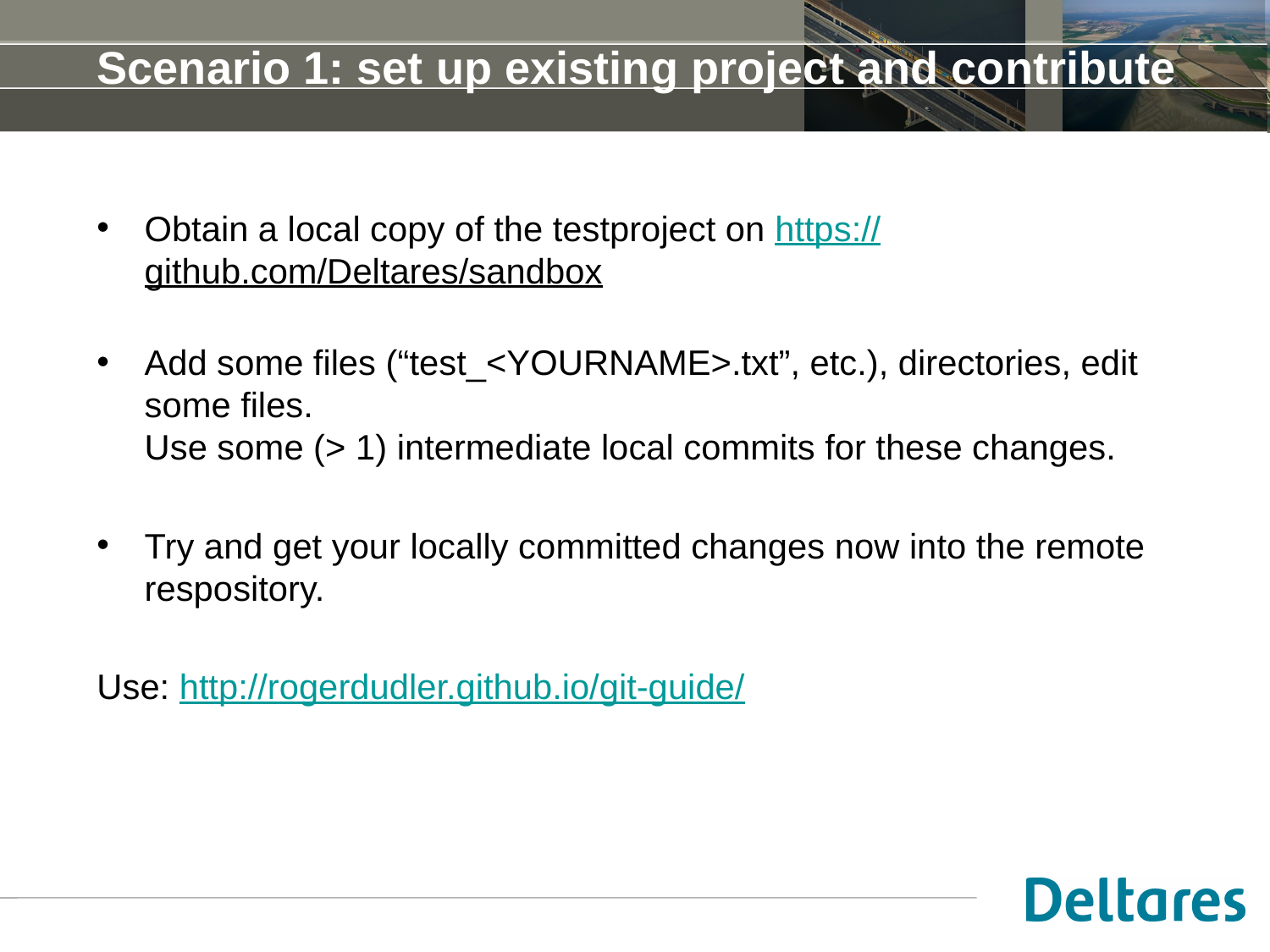

# Scenario 1: set up existing project and contribute
Obtain a local copy of the testproject on https://github.com/Deltares/sandbox
Add some files (“test_<YOURNAME>.txt”, etc.), directories, edit some files.
Use some (> 1) intermediate local commits for these changes.

Try and get your locally committed changes now into the remote respository.

Use: http://rogerdudler.github.io/git-guide/